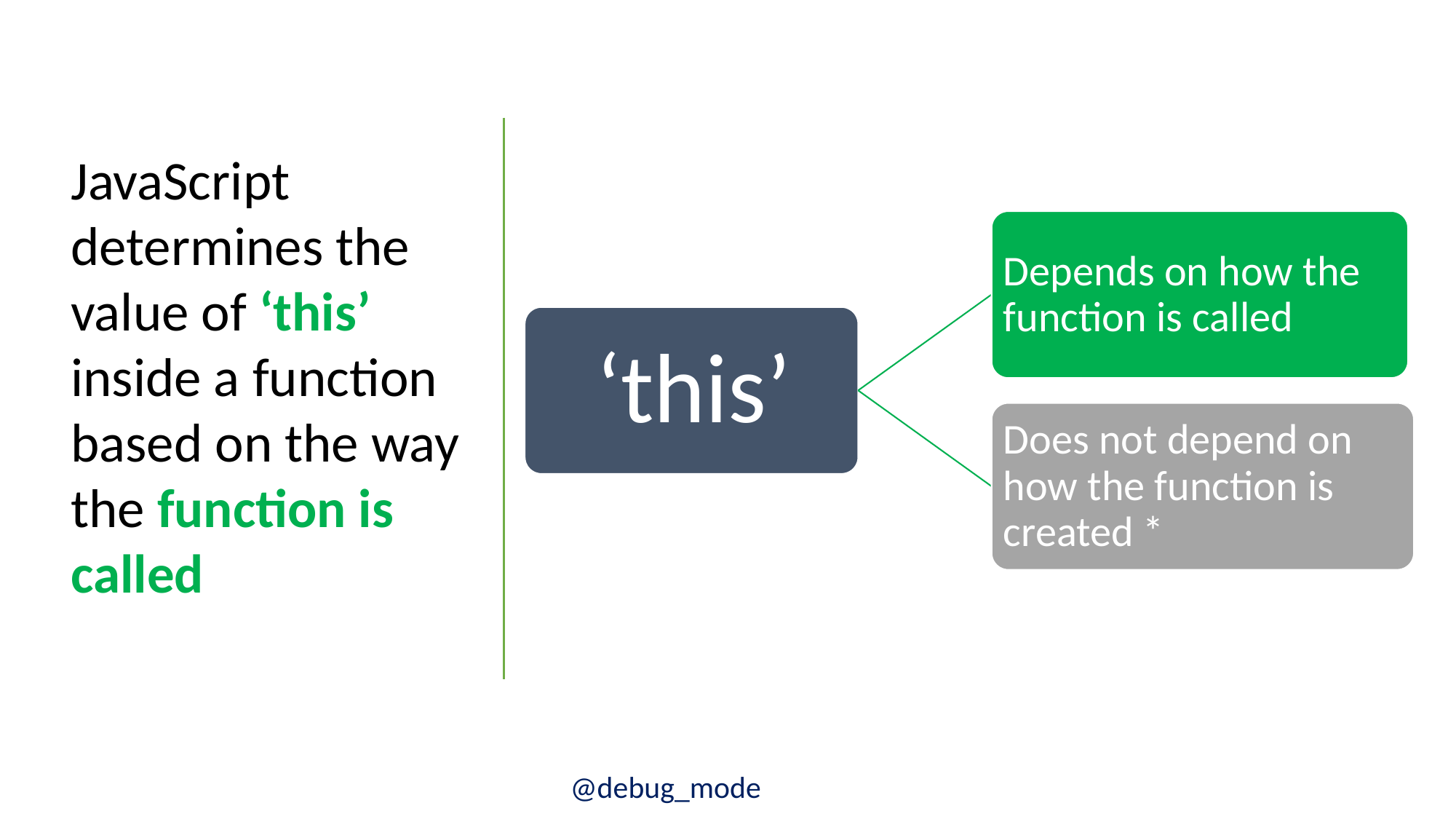

JavaScript determines the value of ‘this’ inside a function based on the way the function is called

‘this’

Depends on how the function is called

Does not depend on how the function is created *
@debug_mode